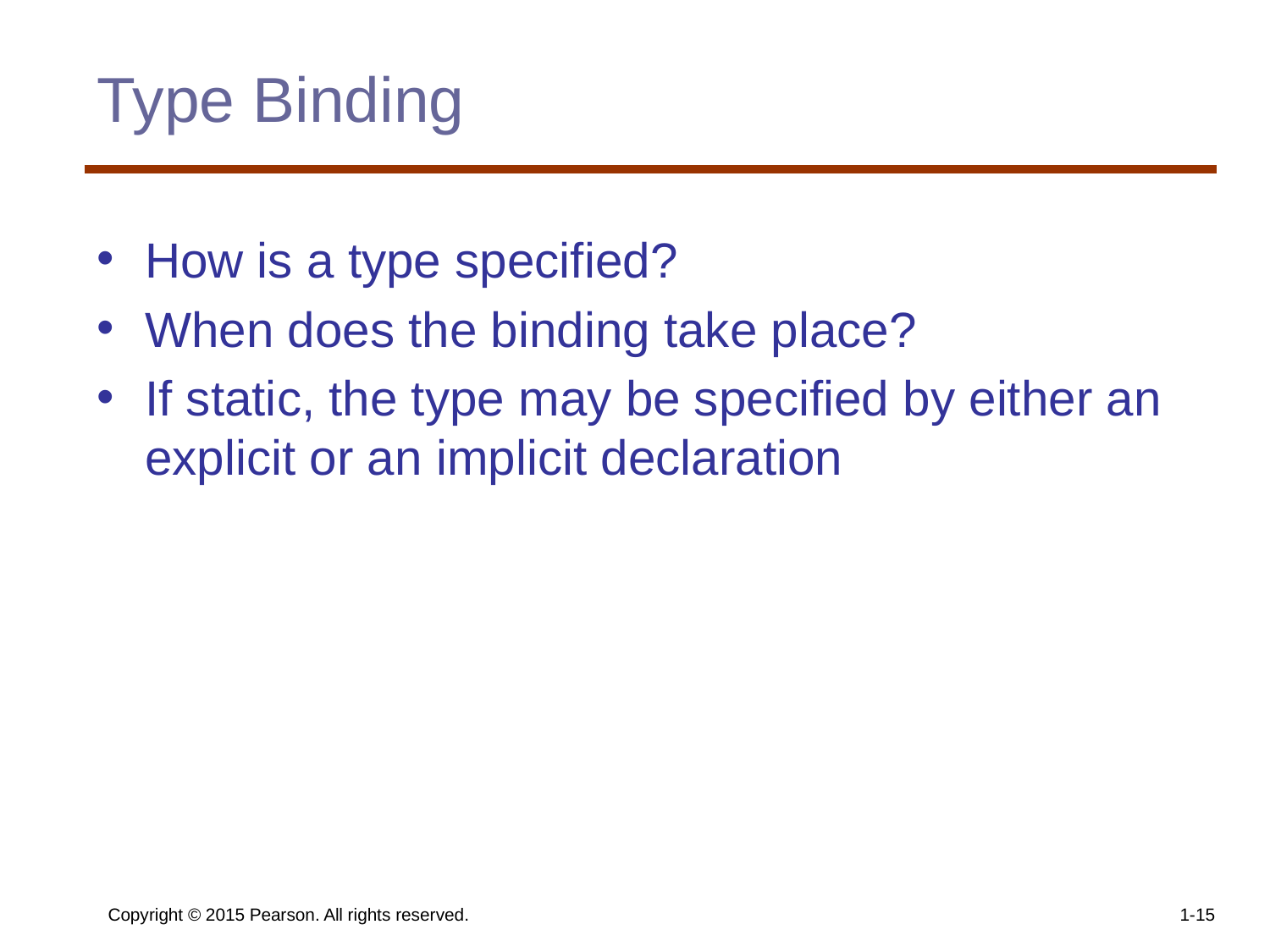

# Type Binding
How is a type specified?
When does the binding take place?
If static, the type may be specified by either an explicit or an implicit declaration
Copyright © 2015 Pearson. All rights reserved.
1-15